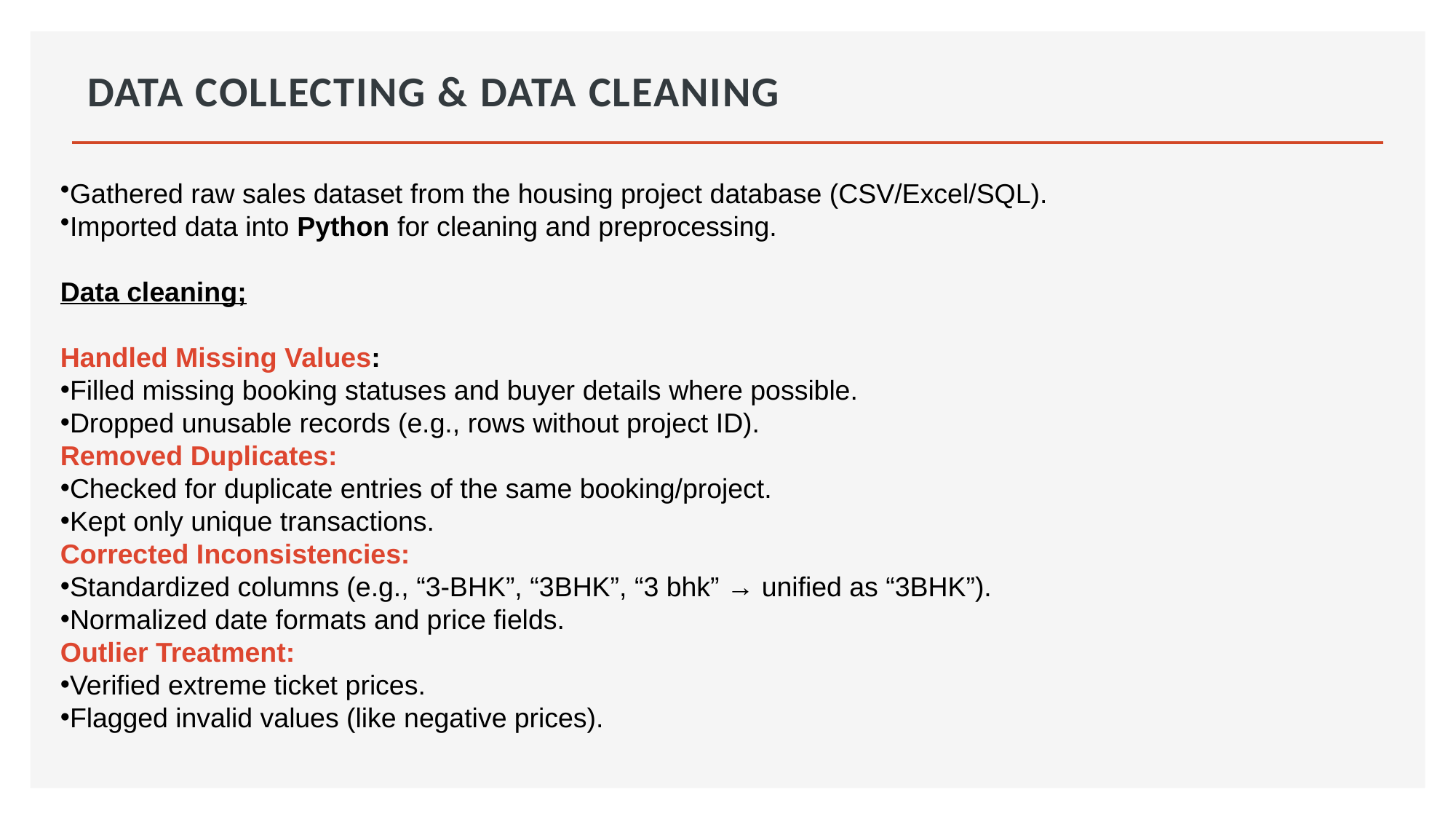

# Data Collecting & data cleaning
Gathered raw sales dataset from the housing project database (CSV/Excel/SQL).
Imported data into Python for cleaning and preprocessing.

Data cleaning;

Handled Missing Values:
Filled missing booking statuses and buyer details where possible.
Dropped unusable records (e.g., rows without project ID).
Removed Duplicates:
Checked for duplicate entries of the same booking/project.
Kept only unique transactions.
Corrected Inconsistencies:
Standardized columns (e.g., “3-BHK”, “3BHK”, “3 bhk” → unified as “3BHK”).
Normalized date formats and price fields.
Outlier Treatment:
Verified extreme ticket prices.
Flagged invalid values (like negative prices).